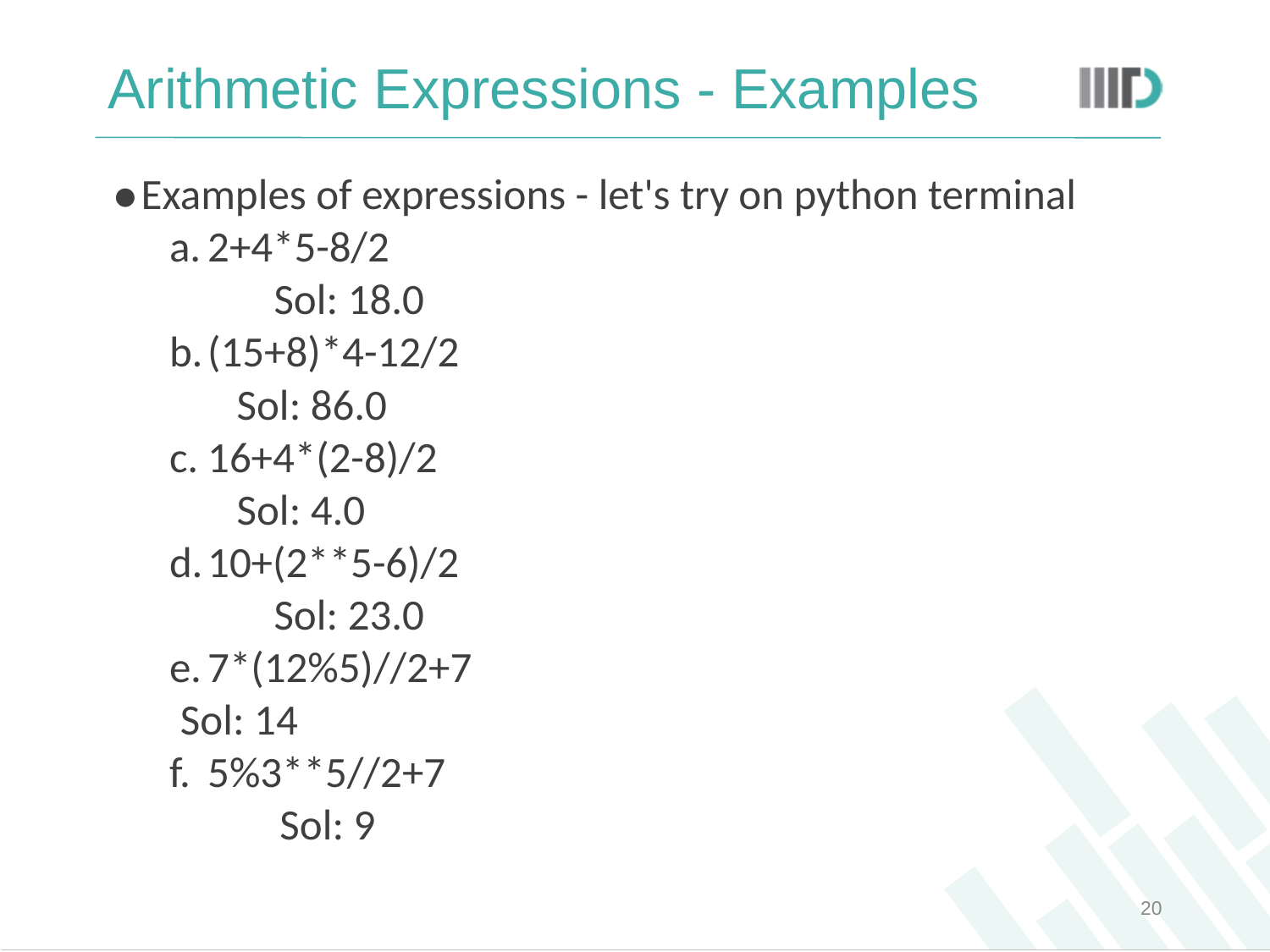

# Arithmetic Expressions - Examples
Examples of expressions - let's try on python terminal
2+4*5-8/2
Sol: 18.0
(15+8)*4-12/2
	   Sol: 86.0
16+4*(2-8)/2
	   Sol: 4.0
10+(2**5-6)/2
Sol: 23.0
7*(12%5)//2+7
		   Sol: 14
5%3**5//2+7
    Sol: 9
20